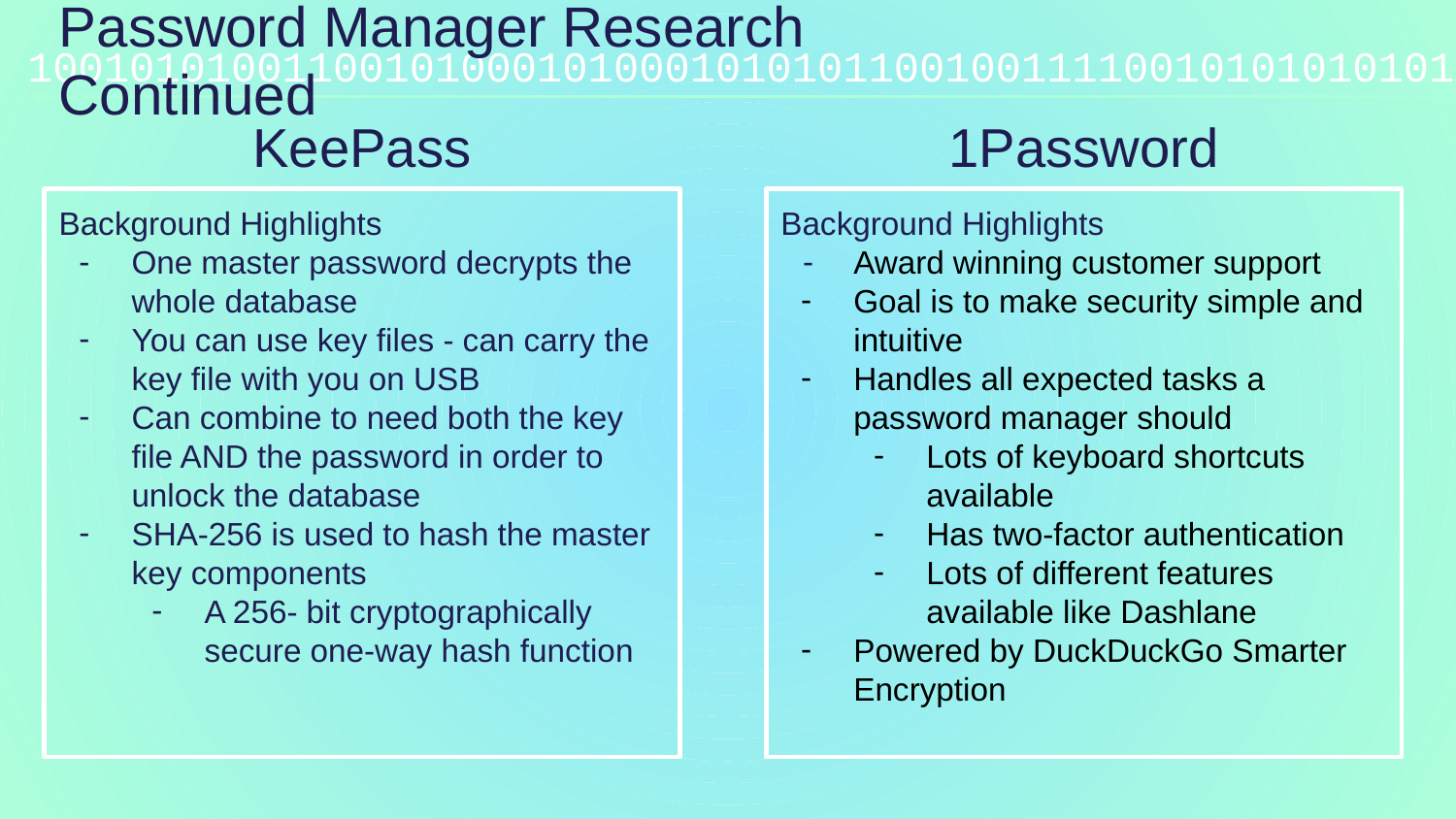

# Password Manager Research Continued
1001010100110010100010100010101011001001111001010101010100110
KeePass
1Password
Background Highlights
One master password decrypts the whole database
You can use key files - can carry the key file with you on USB
Can combine to need both the key file AND the password in order to unlock the database
SHA-256 is used to hash the master key components
A 256- bit cryptographically secure one-way hash function

Background Highlights
Award winning customer support
Goal is to make security simple and intuitive
Handles all expected tasks a password manager should
Lots of keyboard shortcuts available
Has two-factor authentication
Lots of different features available like Dashlane
Powered by DuckDuckGo Smarter Encryption